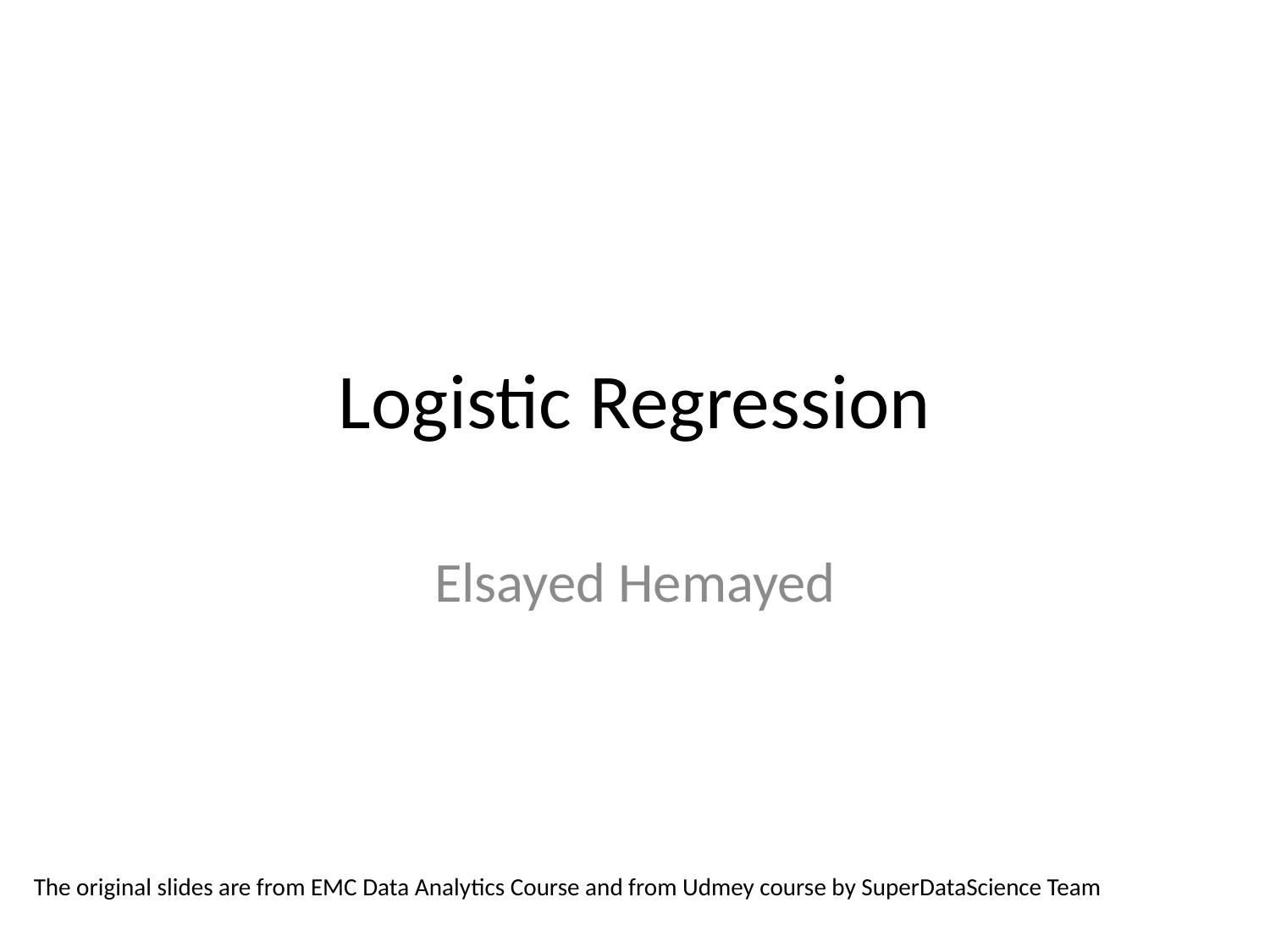

# Logistic Regression
Elsayed Hemayed
The original slides are from EMC Data Analytics Course and from Udmey course by SuperDataScience Team